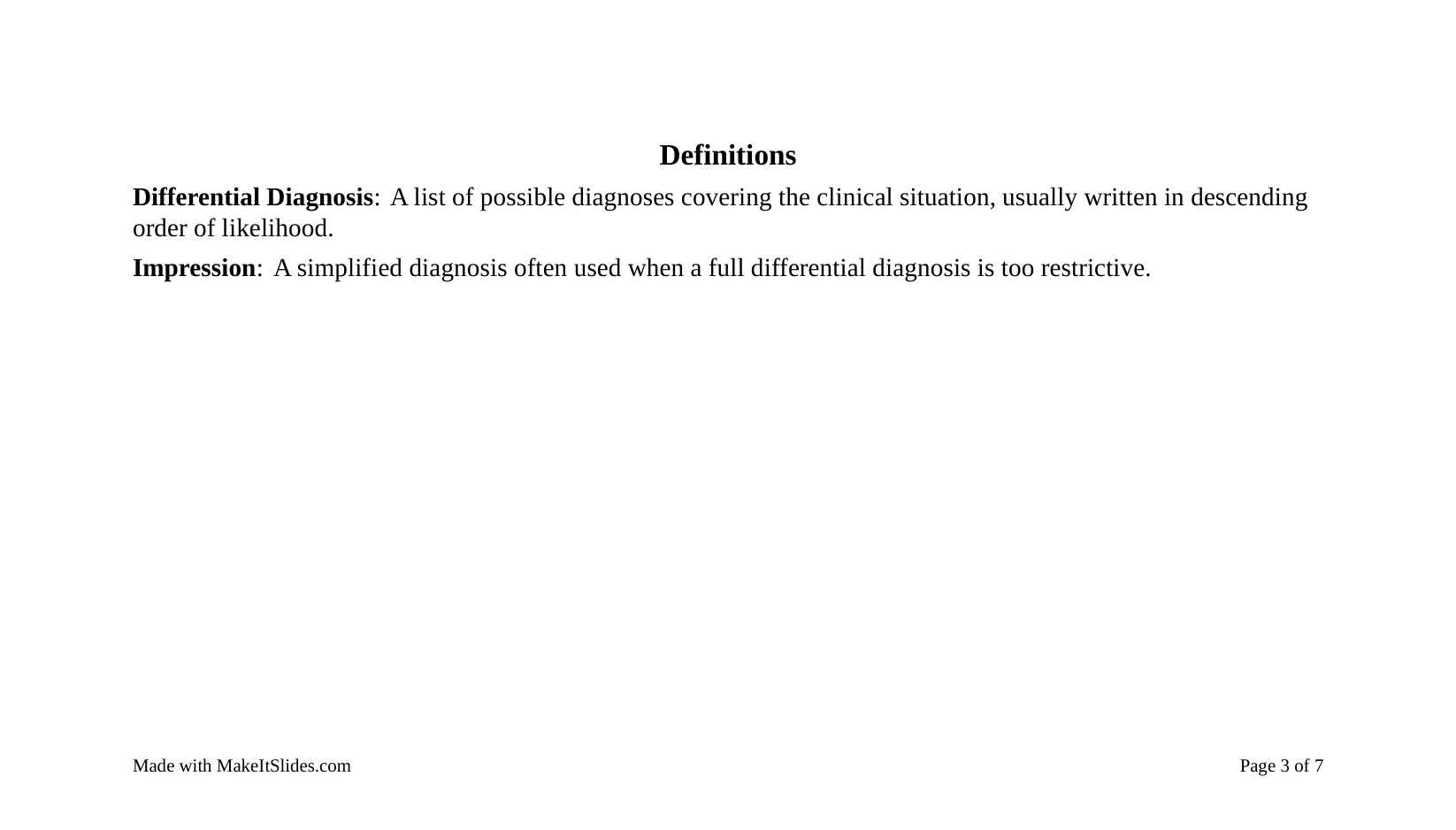

Definitions
Differential Diagnosis:
A list of possible diagnoses covering the clinical situation, usually written in descending
order of likelihood.
Impression:
A simplified diagnosis often used when a full differential diagnosis is too restrictive.
Made with MakeItSlides.com
Page 3 of 7